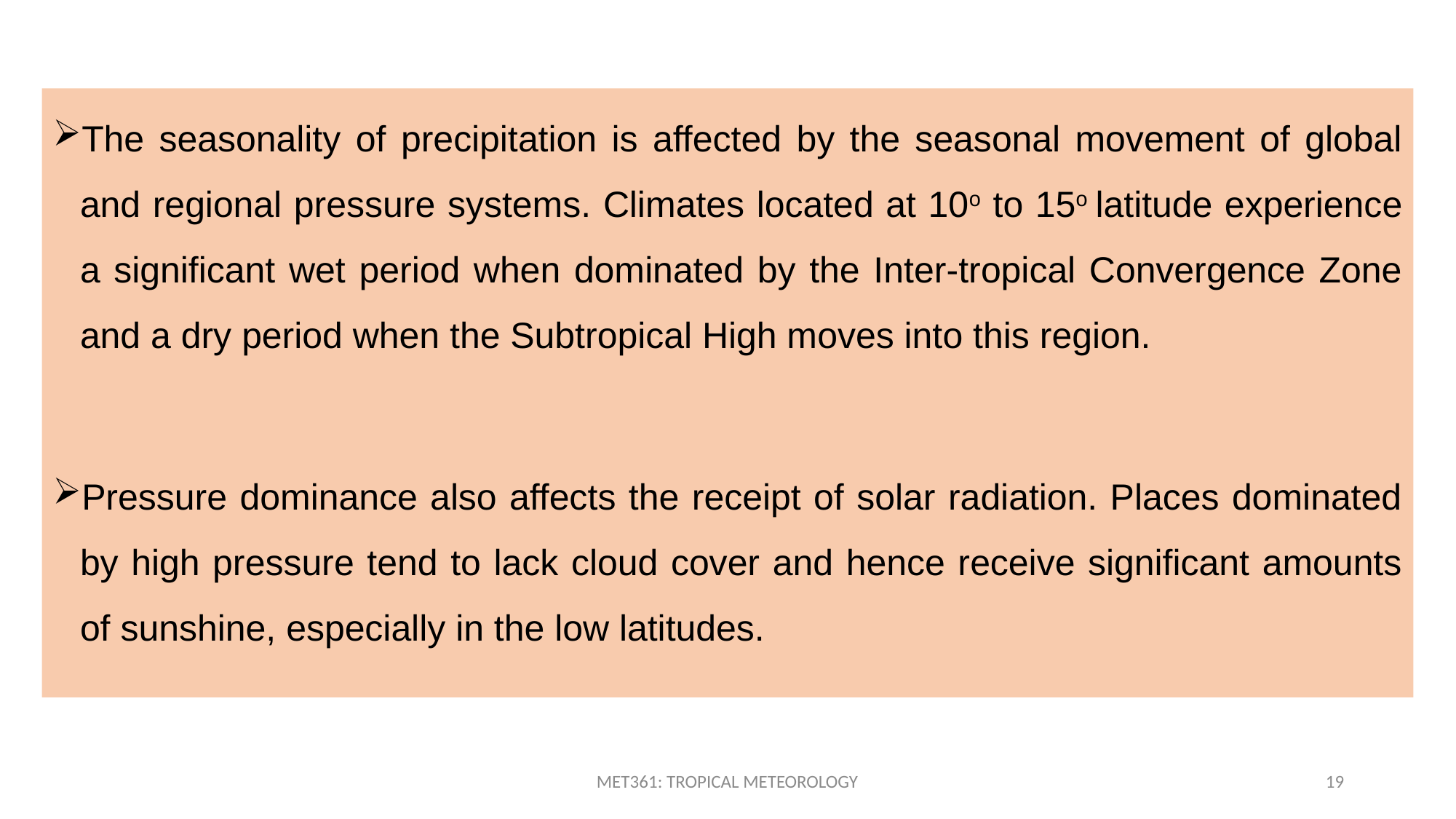

The seasonality of precipitation is affected by the seasonal movement of global and regional pressure systems. Climates located at 10o to 15o latitude experience a significant wet period when dominated by the Inter-tropical Convergence Zone and a dry period when the Subtropical High moves into this region.

Pressure dominance also affects the receipt of solar radiation. Places dominated by high pressure tend to lack cloud cover and hence receive significant amounts of sunshine, especially in the low latitudes.
MET361: TROPICAL METEOROLOGY
19